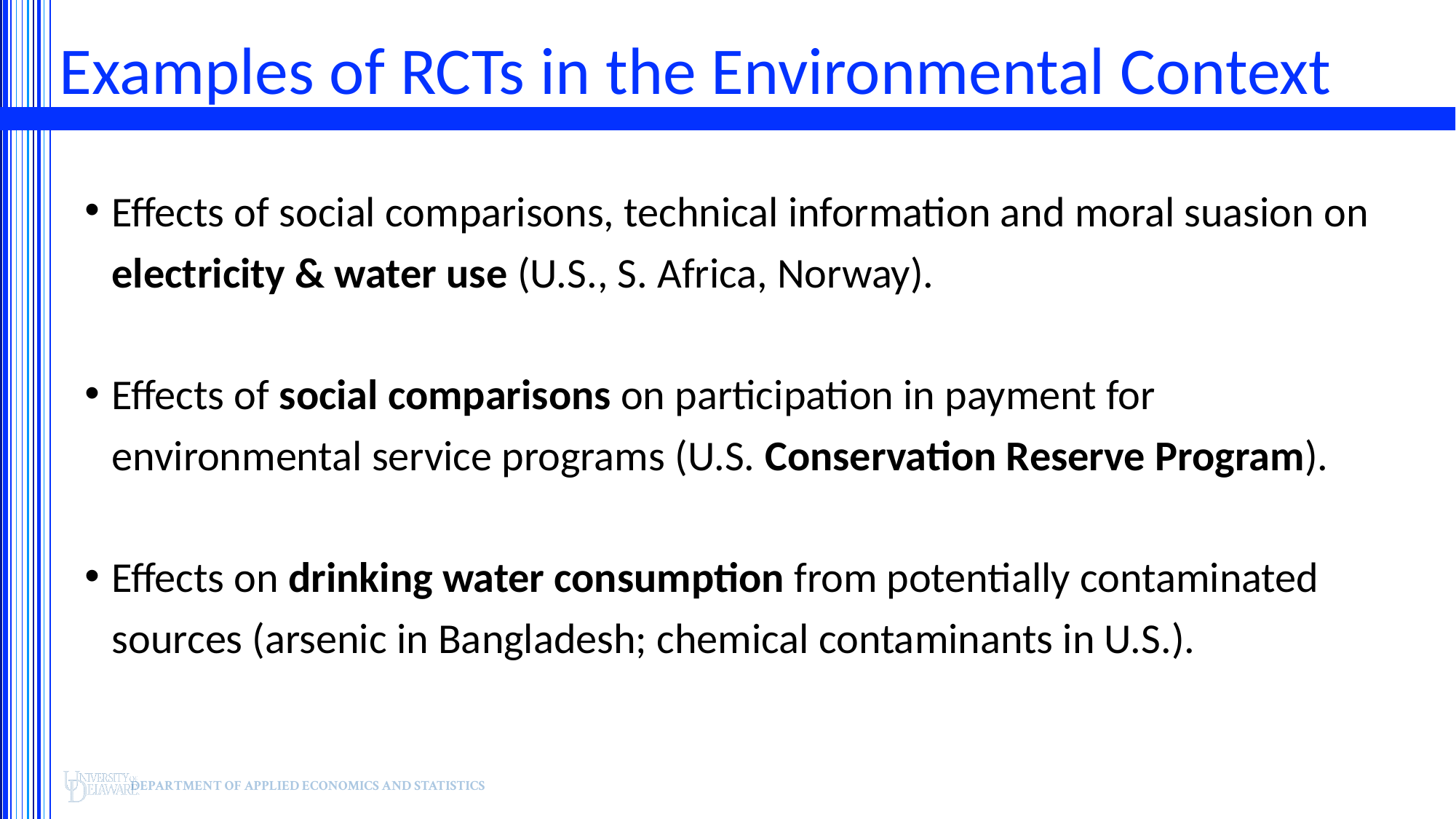

# Examples of RCTs in the Environmental Context
Effects of social comparisons, technical information and moral suasion on electricity & water use (U.S., S. Africa, Norway).

Effects of social comparisons on participation in payment for environmental service programs (U.S. Conservation Reserve Program).

Effects on drinking water consumption from potentially contaminated sources (arsenic in Bangladesh; chemical contaminants in U.S.).